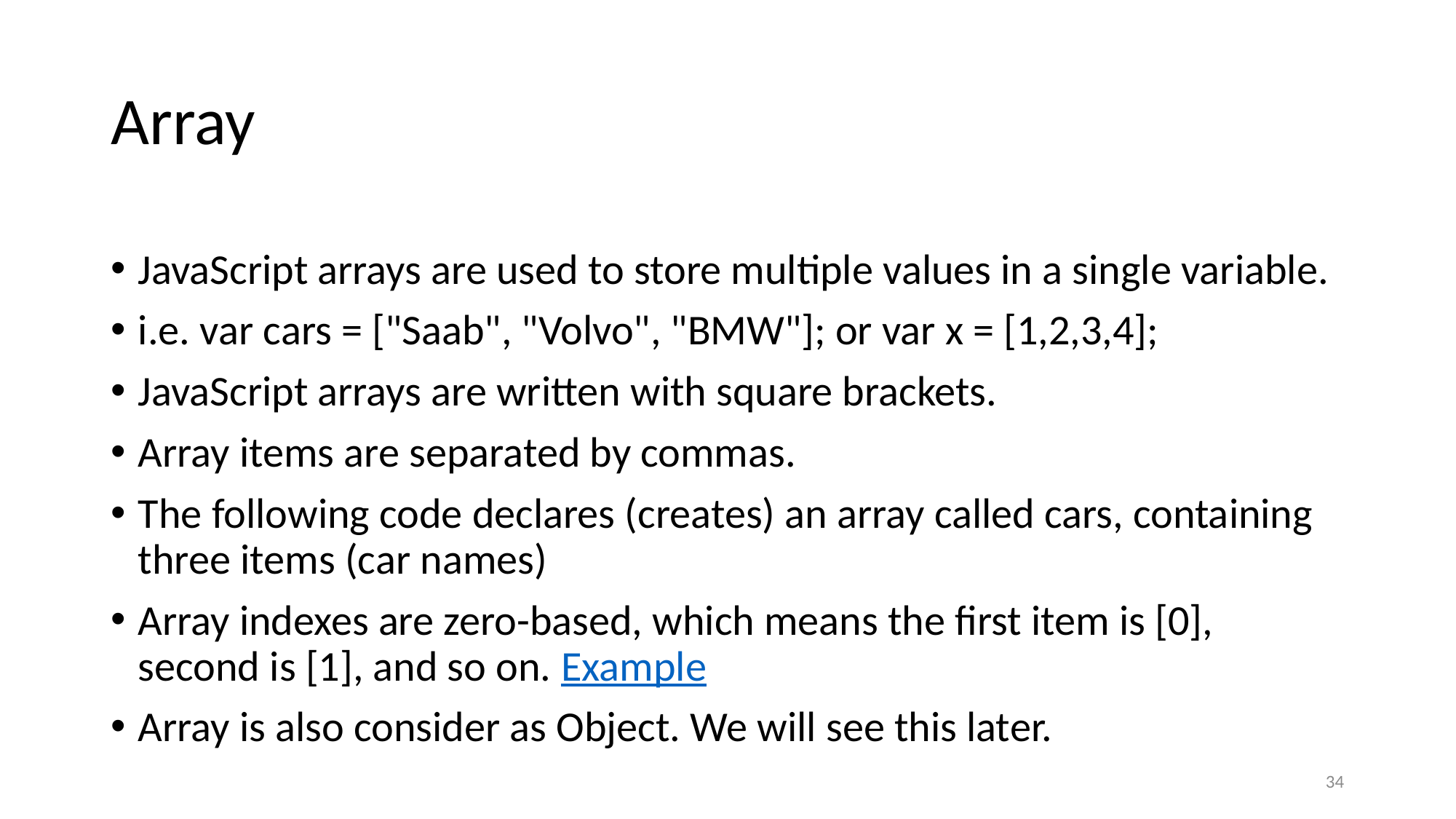

# Array
JavaScript arrays are used to store multiple values in a single variable.
i.e. var cars = ["Saab", "Volvo", "BMW"]; or var x = [1,2,3,4];
JavaScript arrays are written with square brackets.
Array items are separated by commas.
The following code declares (creates) an array called cars, containing three items (car names)
Array indexes are zero-based, which means the first item is [0], second is [1], and so on. Example
Array is also consider as Object. We will see this later.
34